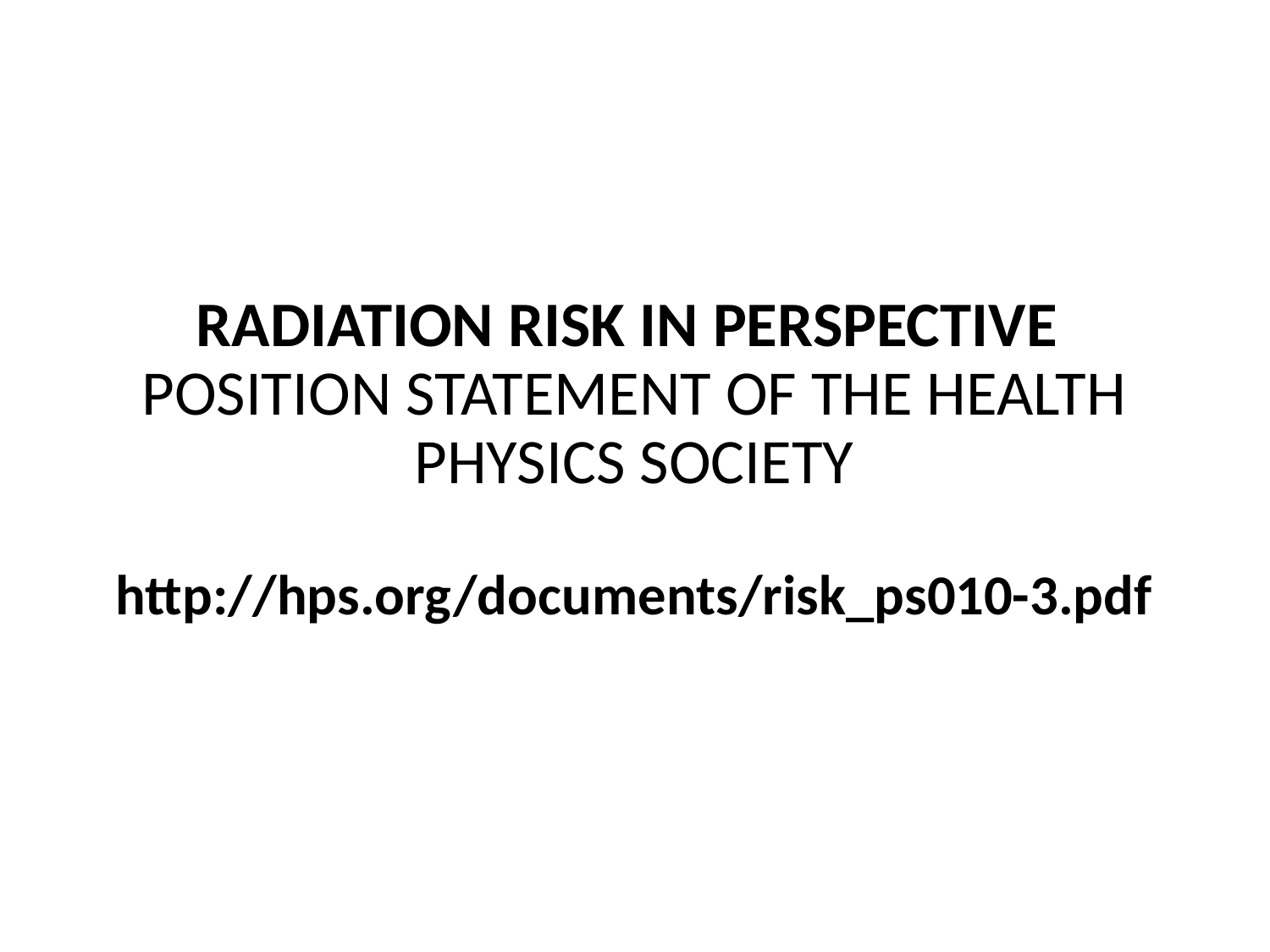

# RADIATION RISK IN PERSPECTIVE POSITION STATEMENT OF THE HEALTH PHYSICS SOCIETY http://hps.org/documents/risk_ps010-3.pdf